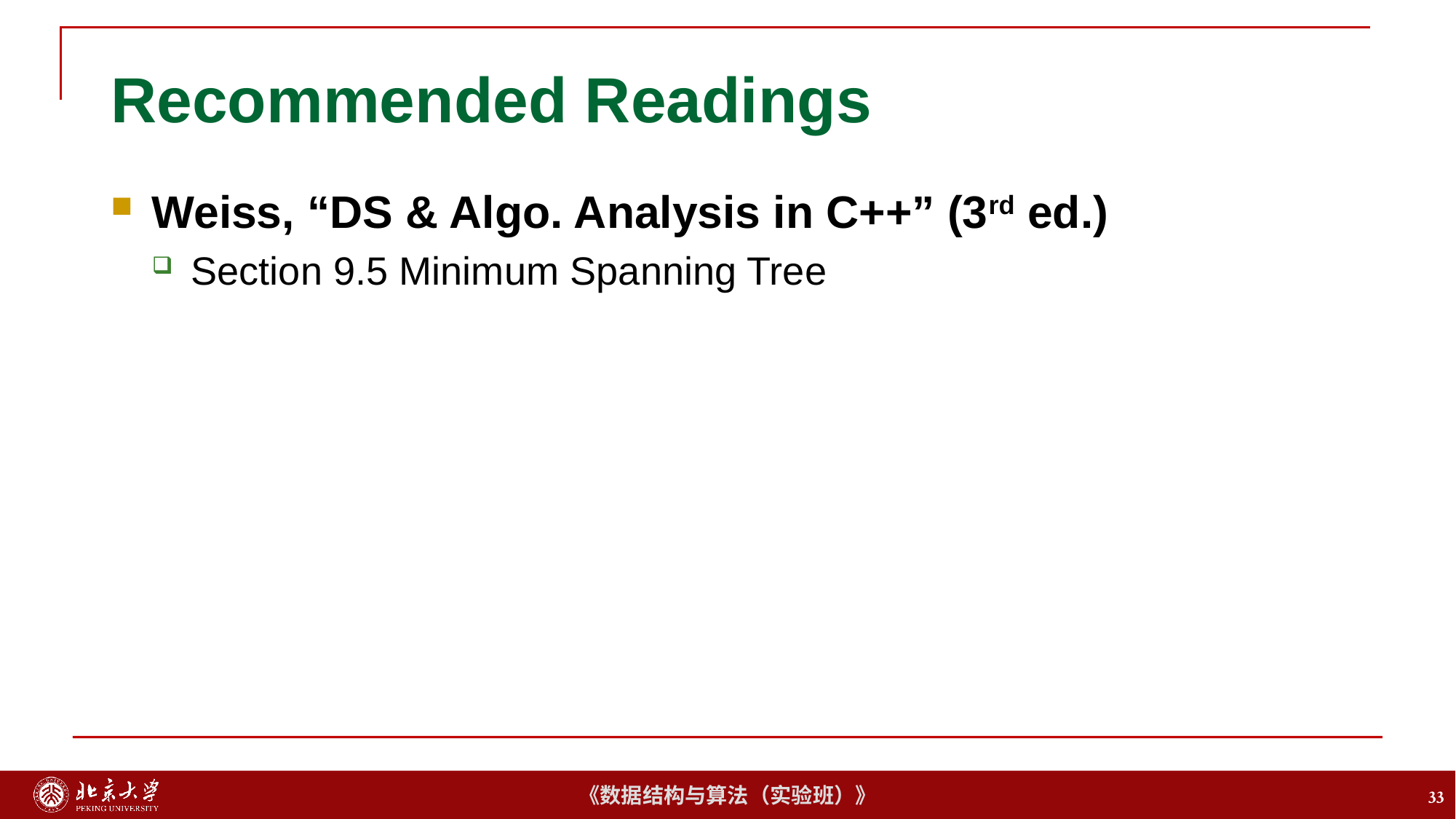

# Recommended Readings
Weiss, “DS & Algo. Analysis in C++” (3rd ed.)
Section 9.5 Minimum Spanning Tree
33